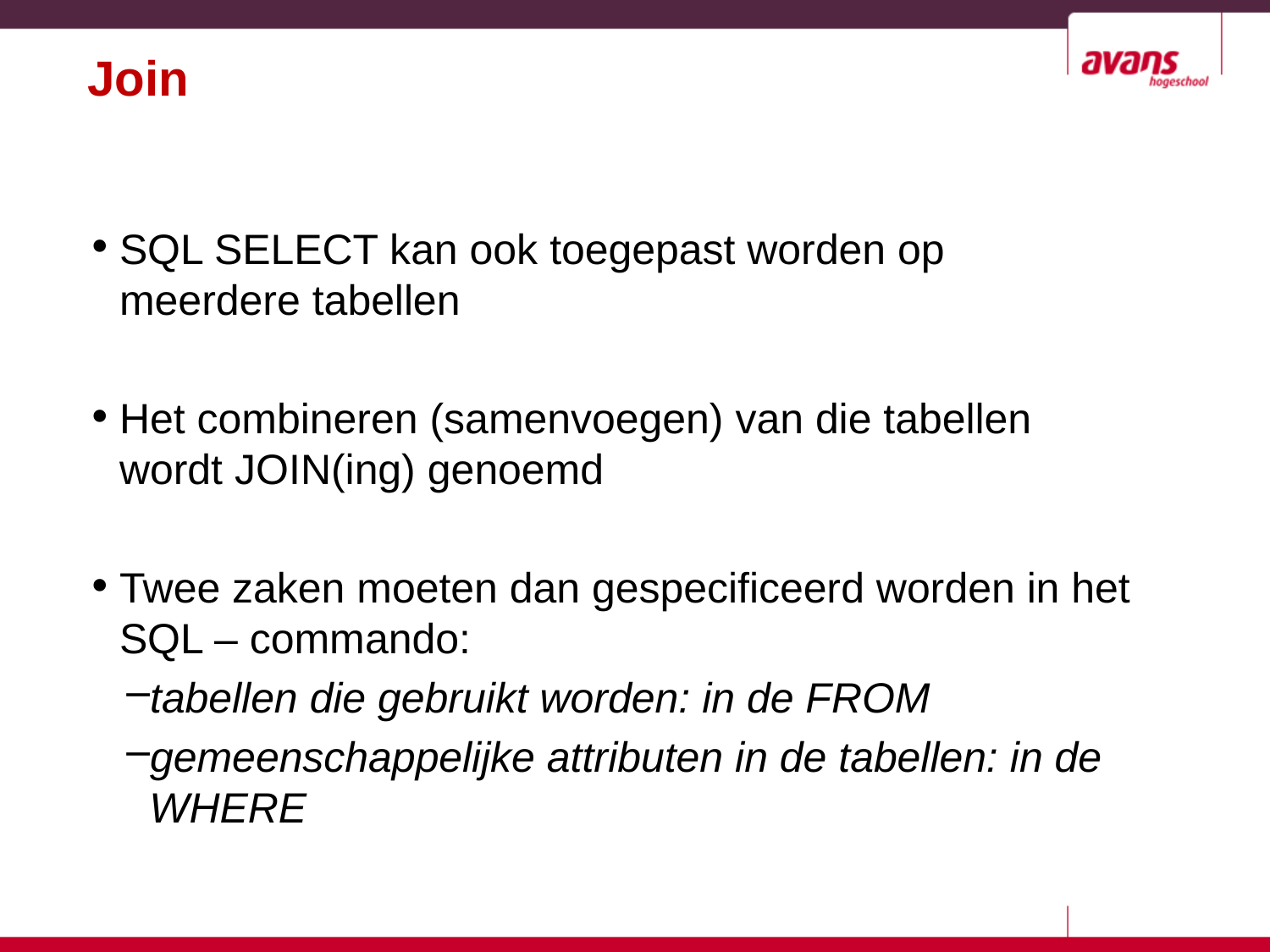

# Join
SQL SELECT kan ook toegepast worden op meerdere tabellen

Het combineren (samenvoegen) van die tabellen wordt JOIN(ing) genoemd

Twee zaken moeten dan gespecificeerd worden in het SQL – commando:
tabellen die gebruikt worden: in de FROM
gemeenschappelijke attributen in de tabellen: in de WHERE
7-4